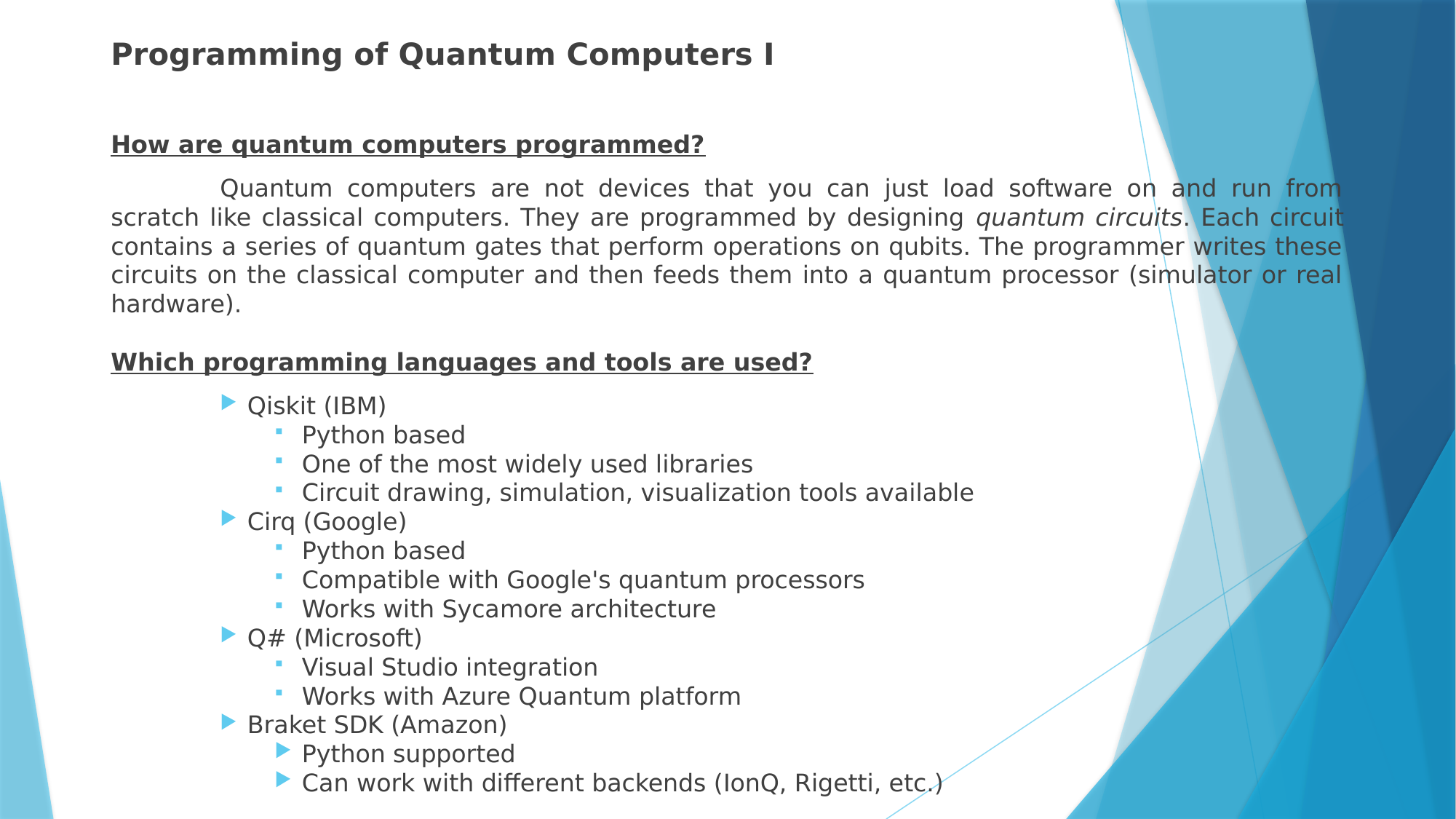

Programming of Quantum Computers I

How are quantum computers programmed?

	Quantum computers are not devices that you can just load software on and run from scratch like classical computers. They are programmed by designing quantum circuits. Each circuit contains a series of quantum gates that perform operations on qubits. The programmer writes these circuits on the classical computer and then feeds them into a quantum processor (simulator or real hardware).

Which programming languages and tools are used?

Qiskit (IBM)
Python based
One of the most widely used libraries
Circuit drawing, simulation, visualization tools available
Cirq (Google)
Python based
Compatible with Google's quantum processors
Works with Sycamore architecture
Q# (Microsoft)
Visual Studio integration
Works with Azure Quantum platform
Braket SDK (Amazon)
Python supported
Can work with different backends (IonQ, Rigetti, etc.)